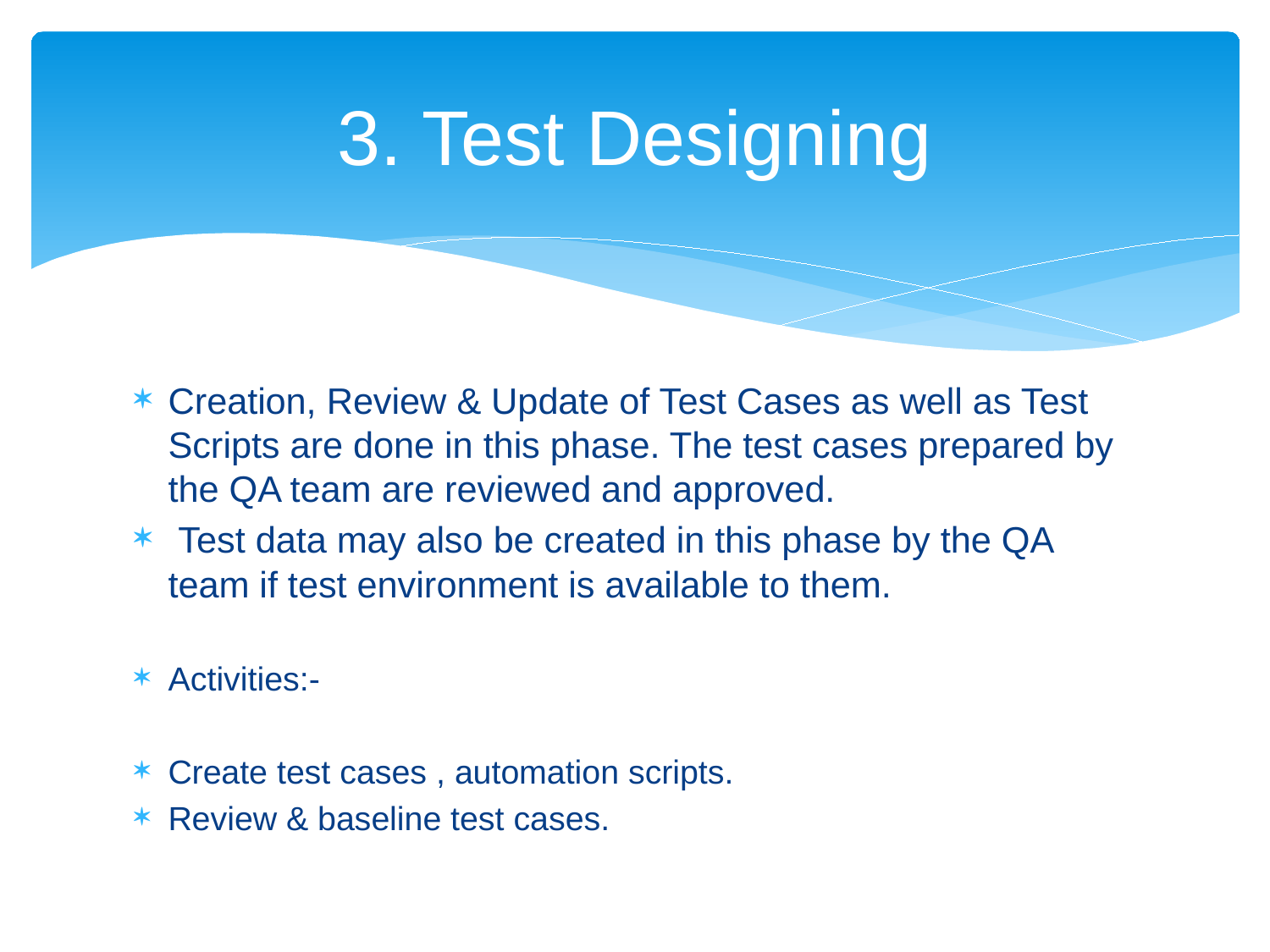

# 3. Test Designing
Creation, Review & Update of Test Cases as well as Test Scripts are done in this phase. The test cases prepared by the QA team are reviewed and approved.
 Test data may also be created in this phase by the QA team if test environment is available to them.

Activities:-

Create test cases , automation scripts.
Review & baseline test cases.